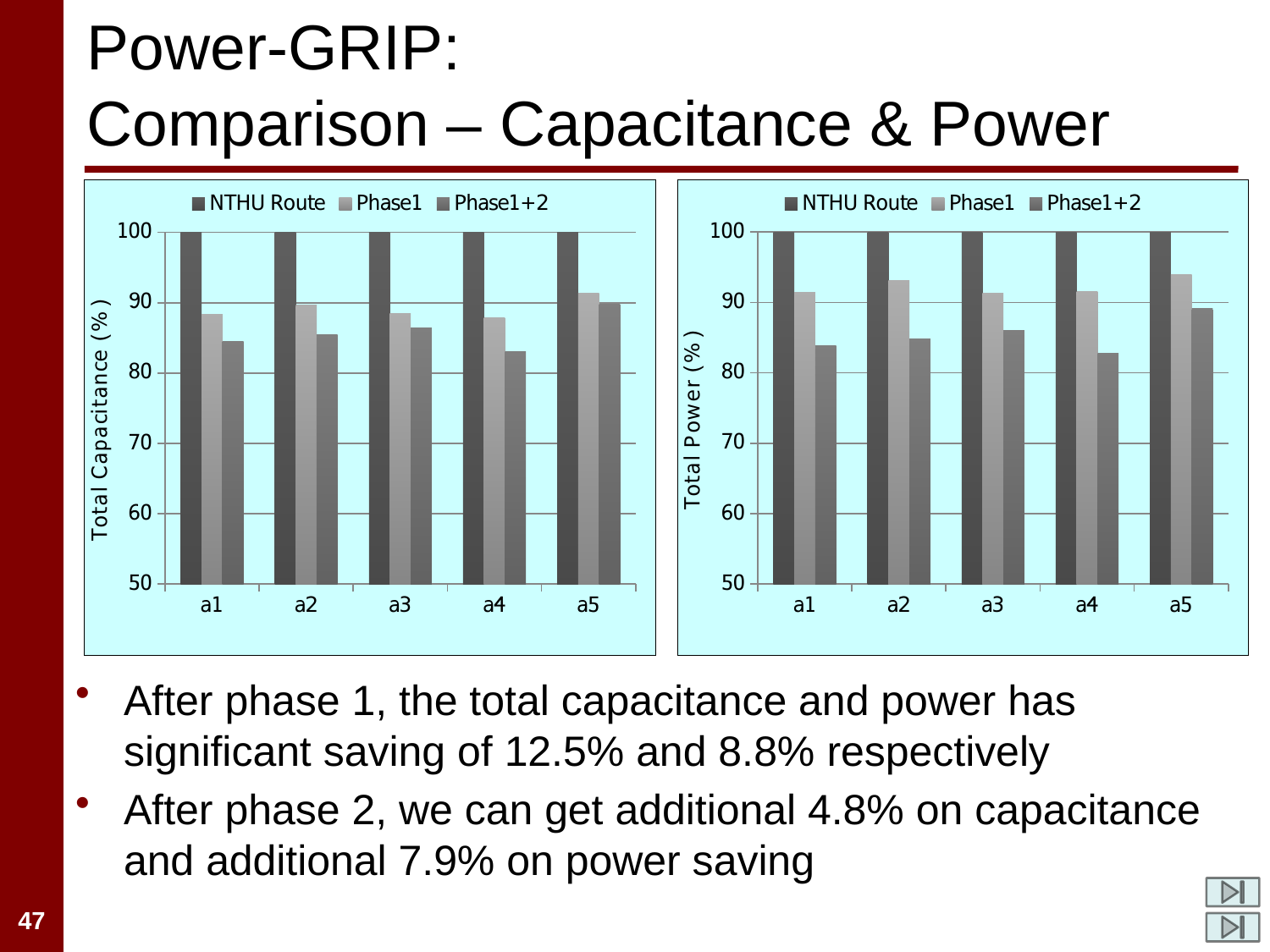

# Power-GRIP: Comparison – Capacitance & Power

### Chart

| Category |  |  |  |
|---|---|---|---|
| a1 | 100.0 | 88.3 | 84.52 |
| a2 | 100.0 | 89.66 | 85.43 |
| a3 | 100.0 | 88.49000000000002 | 86.45 |
| a4 | 100.0 | 87.84 | 83.08 |
| a5 | 100.0 | 91.4 | 89.77 |

### Chart

| Category |  |  |  |
|---|---|---|---|
| a1 | 100.0 | 91.43 | 83.83 |
| a2 | 100.0 | 93.07 | 84.86999999999999 |
| a3 | 100.0 | 91.33 | 86.06 |
| a4 | 100.0 | 91.53999999999999 | 82.8 |
| a5 | 100.0 | 93.92 | 89.11999999999999 |
After phase 1, the total capacitance and power has significant saving of 12.5% and 8.8% respectively
After phase 2, we can get additional 4.8% on capacitance and additional 7.9% on power saving